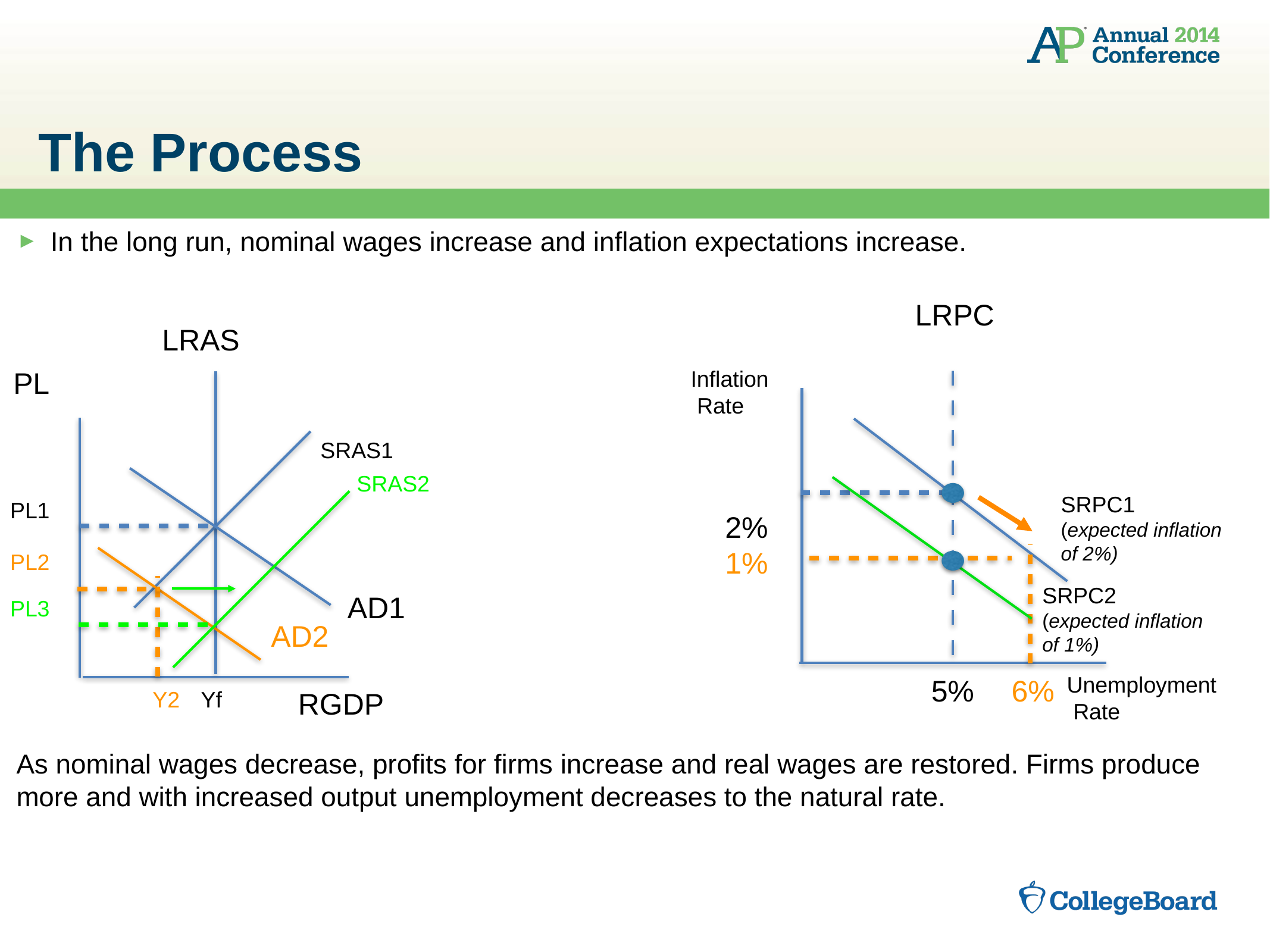

# The Process
In the long run, nominal wages increase and inflation expectations increase.

As nominal wages decrease, profits for firms increase and real wages are restored. Firms produce more and with increased output unemployment decreases to the natural rate.
LRPC
LRAS
PL
Inflation
 Rate

SRAS1

SRAS2

SRPC1
(expected inflation
of 2%)

PL1

2%

1%

PL2

SRPC2
(expected inflation
of 1%)

AD1

PL3
AD2

Unemployment
 Rate
6%
5%

Y2
Yf
RGDP